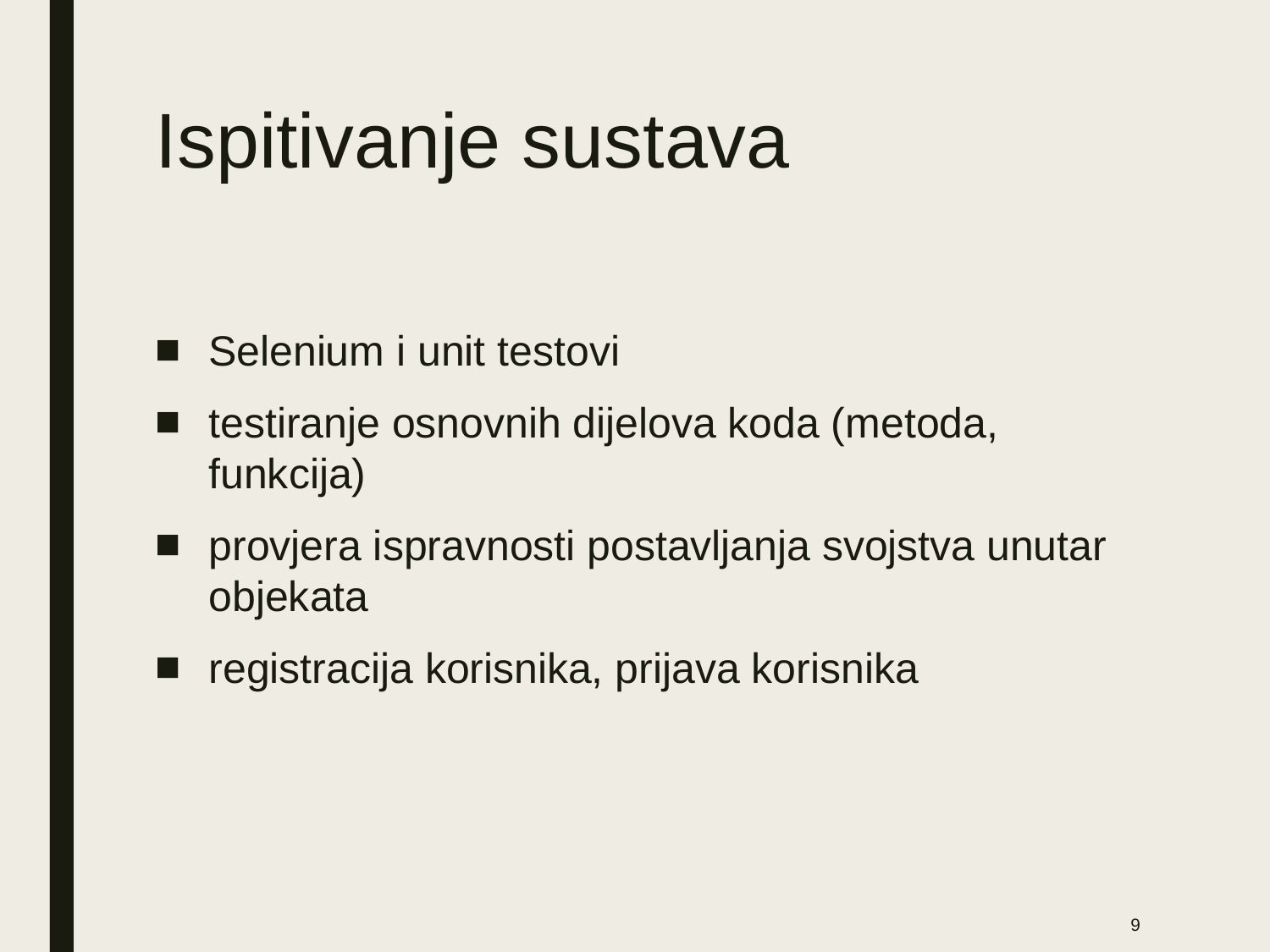

# Ispitivanje sustava
Selenium i unit testovi
testiranje osnovnih dijelova koda (metoda, funkcija)
provjera ispravnosti postavljanja svojstva unutar objekata
registracija korisnika, prijava korisnika

9